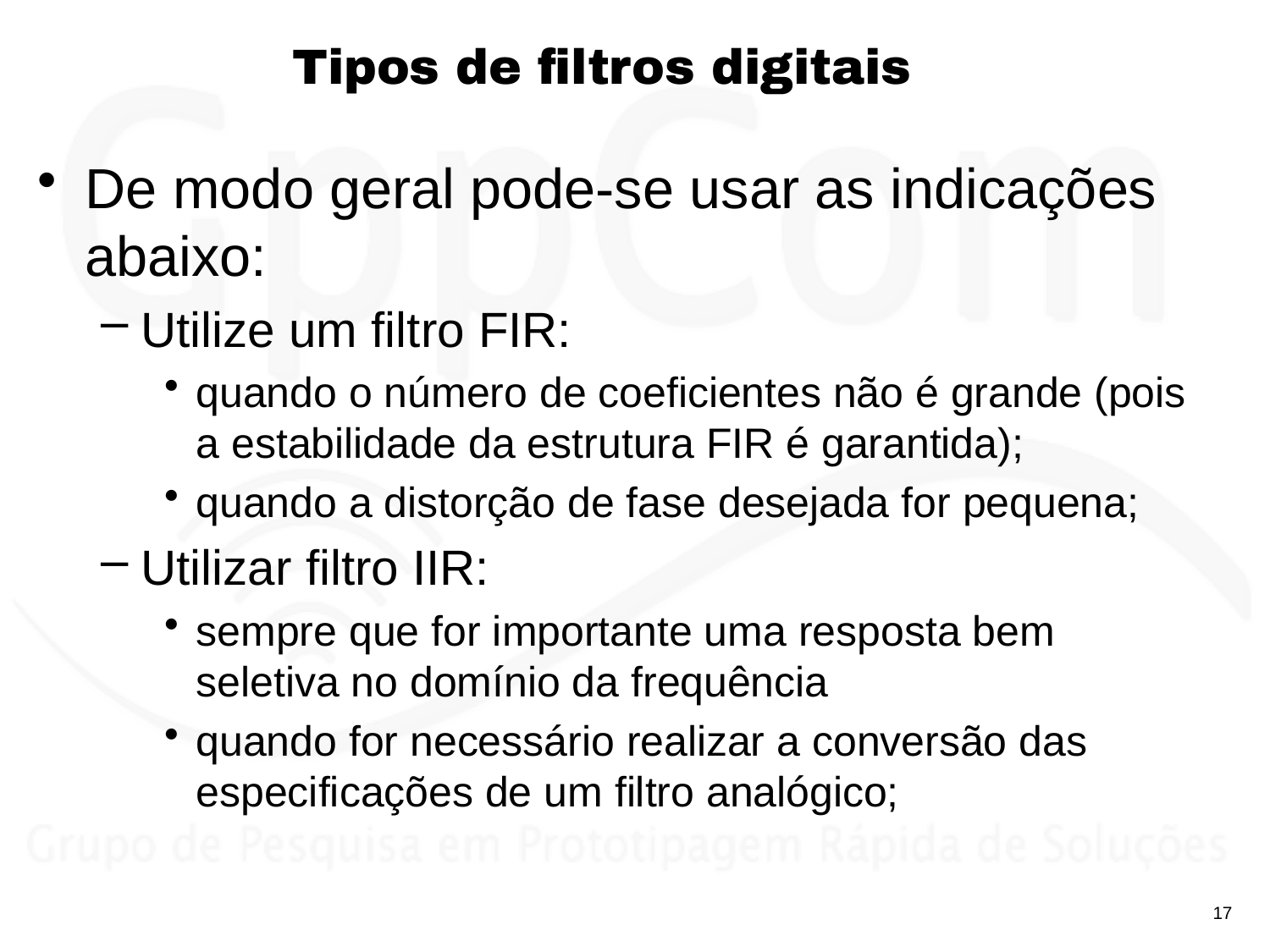

# Tipos de filtros digitais
De modo geral pode-se usar as indicações abaixo:
Utilize um filtro FIR:
quando o número de coeficientes não é grande (pois a estabilidade da estrutura FIR é garantida);
quando a distorção de fase desejada for pequena;
Utilizar filtro IIR:
sempre que for importante uma resposta bem seletiva no domínio da frequência
quando for necessário realizar a conversão das especificações de um filtro analógico;

17